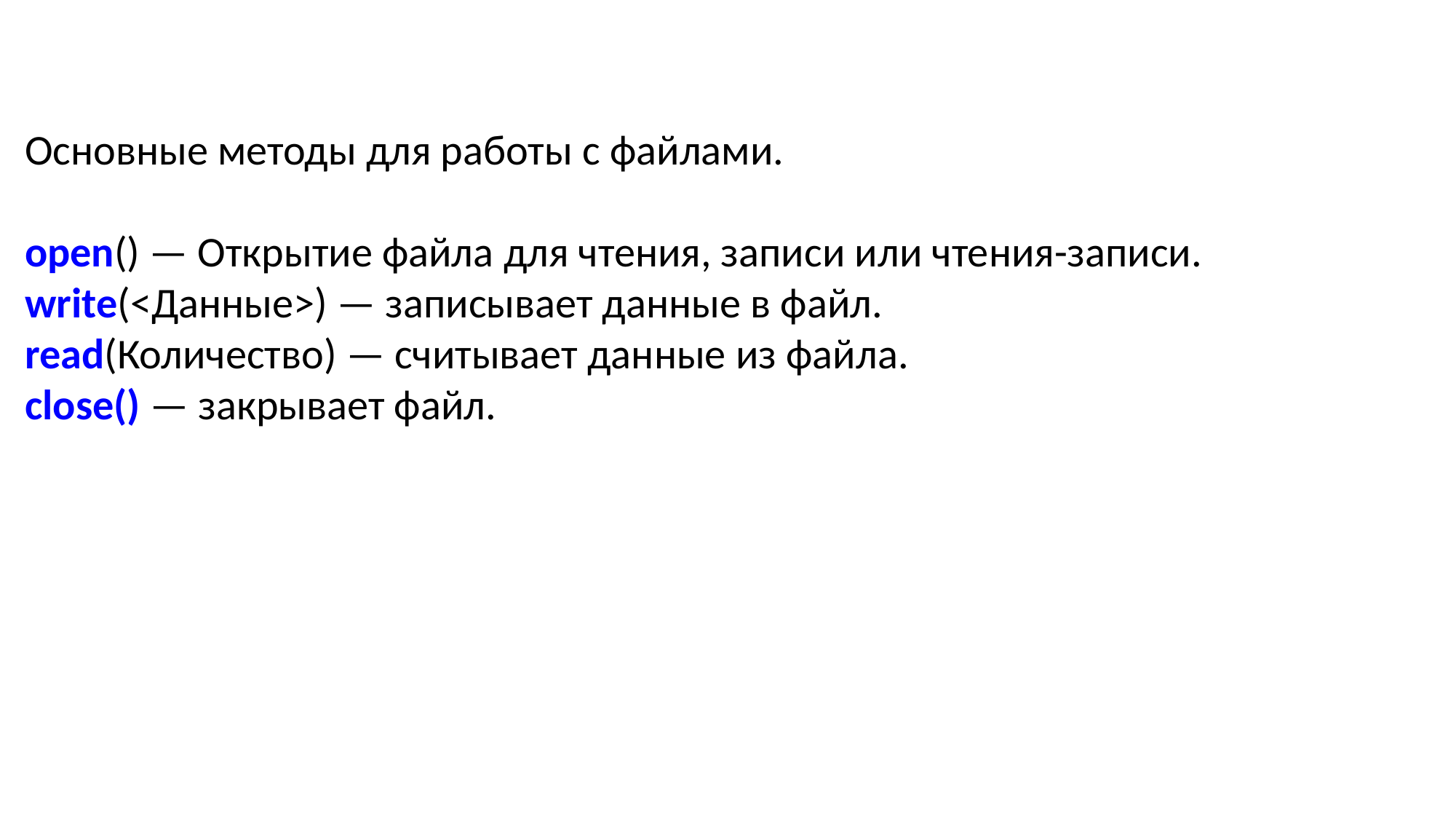

Основные методы для работы с файлами.

open() — Открытие файла для чтения, записи или чтения-записи.
write(<Данные>) — записывает данные в файл.
read(Количество) — считывает данные из файла.
close() — закрывает файл.